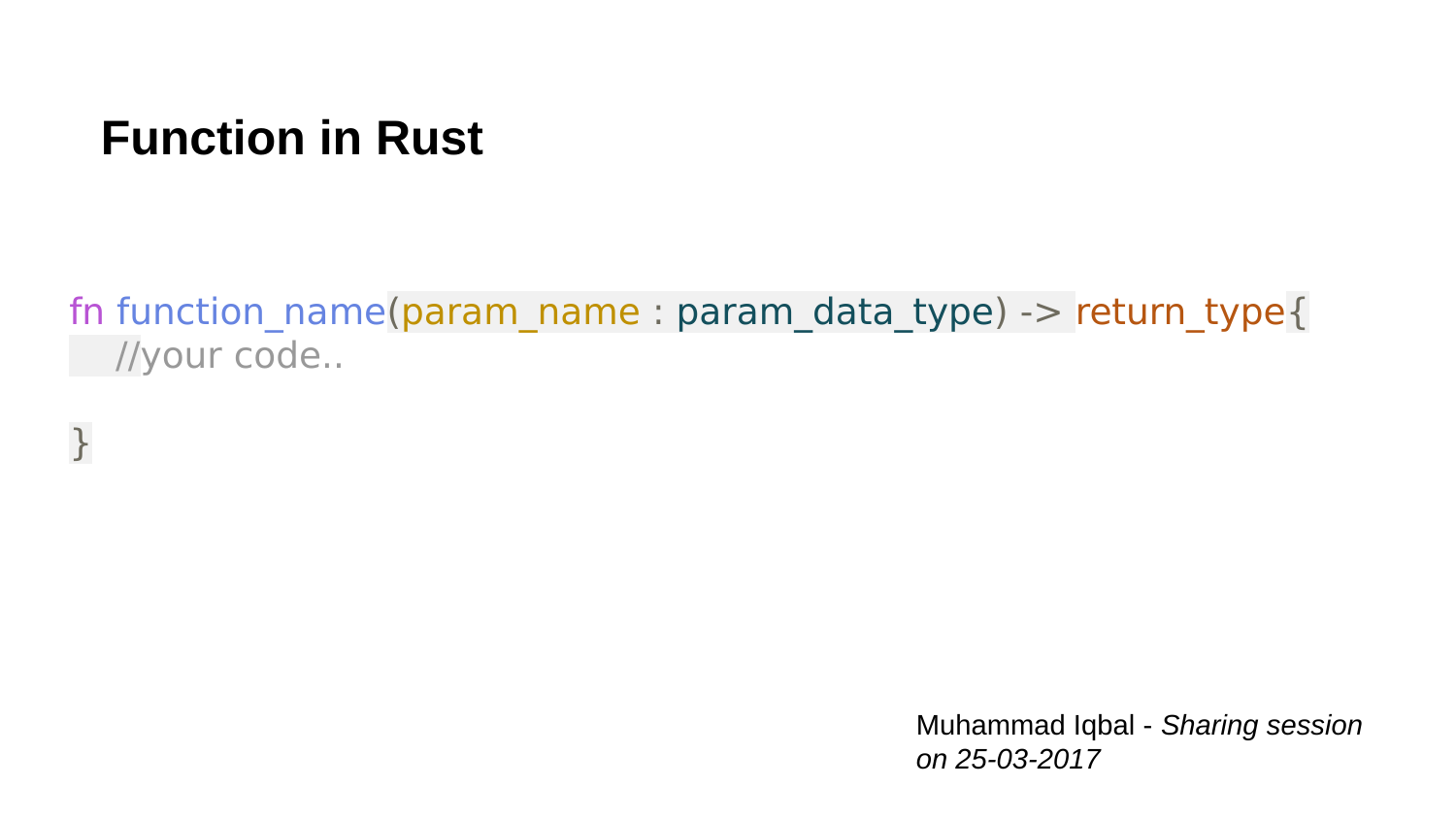

# Function in Rust
fn function_name(param_name : param_data_type) -> return_type{
    //your code..

}
Muhammad Iqbal - Sharing session on 25-03-2017